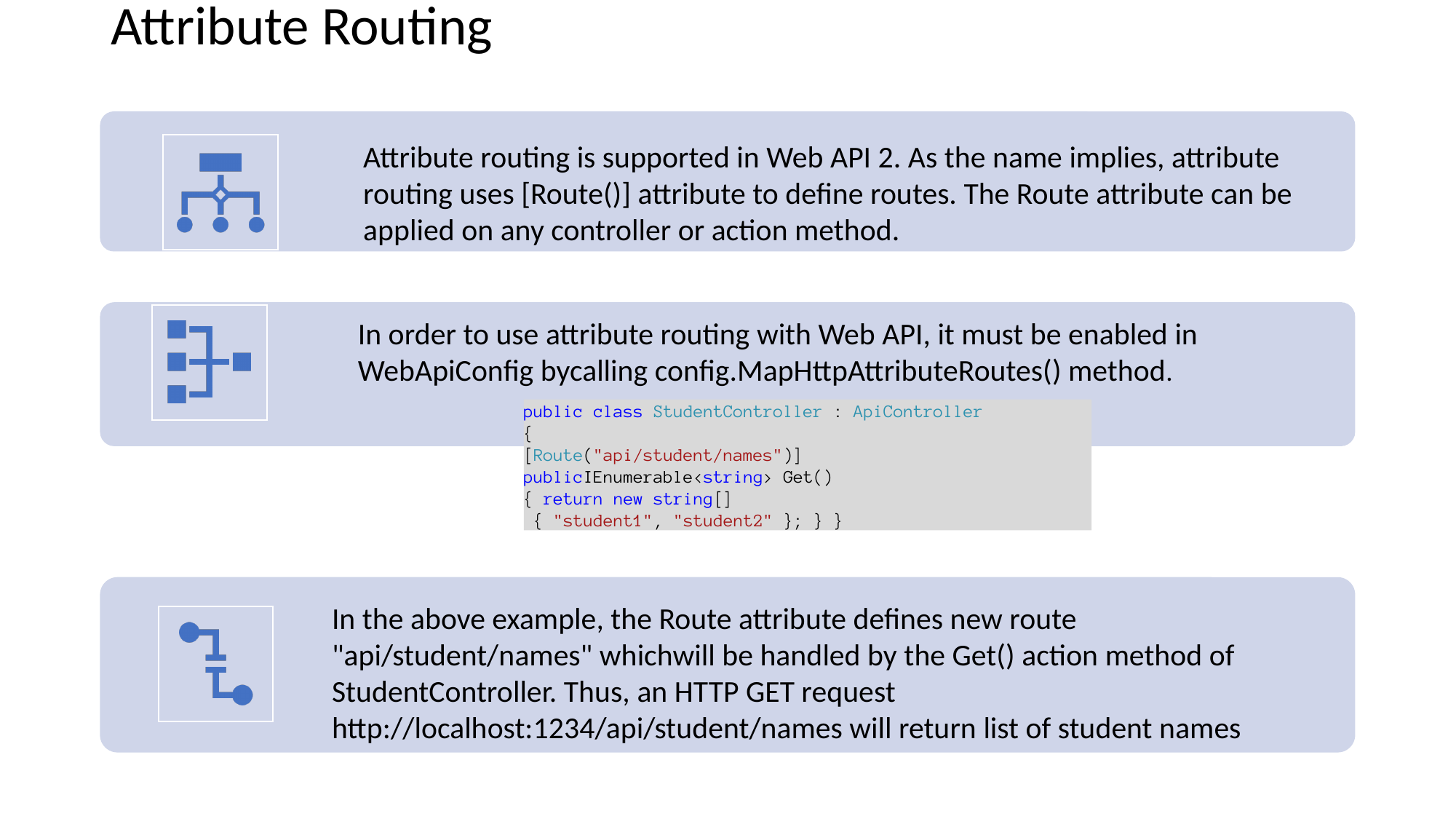

# Attribute Routing
Attribute routing is supported in Web API 2. As the name implies, attribute routing uses [Route()] attribute to define routes. The Route attribute can be applied on any controller or action method.

In order to use attribute routing with Web API, it must be enabled in WebApiConfig bycalling config.MapHttpAttributeRoutes() method.

public class StudentController : ApiController
{
[Route("api/student/names")]
publicIEnumerable<string> Get()
{ return new string[]
 { "student1", "student2" }; } }
In the above example, the Route attribute defines new route "api/student/names" whichwill be handled by the Get() action method of StudentController. Thus, an HTTP GET request http://localhost:1234/api/student/names will return list of student names